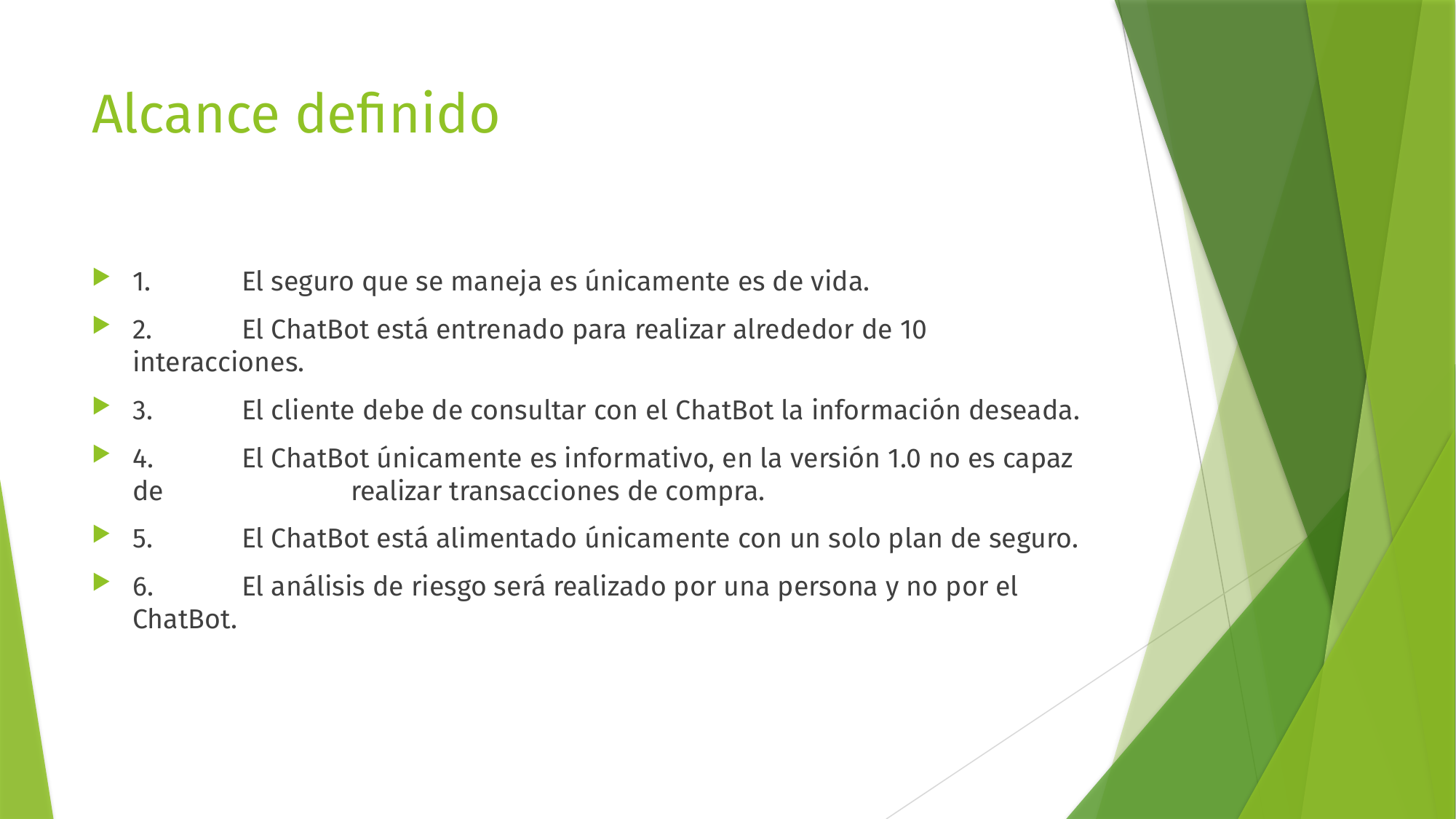

# Alcance definido
1.	El seguro que se maneja es únicamente es de vida.
2.	El ChatBot está entrenado para realizar alrededor de 10 interacciones.
3.	El cliente debe de consultar con el ChatBot la información deseada.
4.	El ChatBot únicamente es informativo, en la versión 1.0 no es capaz de 		realizar transacciones de compra.
5.	El ChatBot está alimentado únicamente con un solo plan de seguro.
6.	El análisis de riesgo será realizado por una persona y no por el ChatBot.